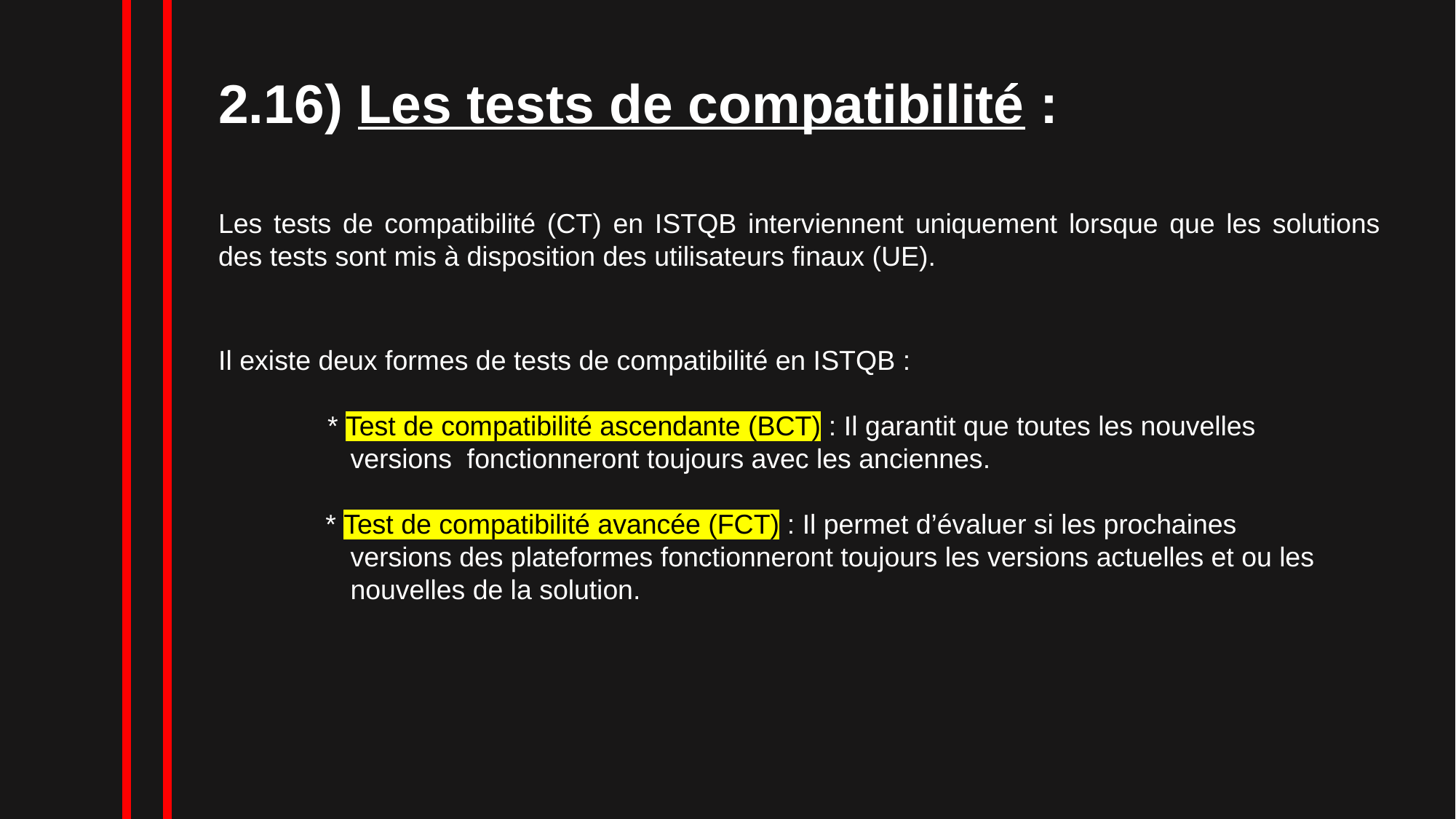

2.16) Les tests de compatibilité :
Les tests de compatibilité (CT) en ISTQB interviennent uniquement lorsque que les solutions des tests sont mis à disposition des utilisateurs finaux (UE).
Il existe deux formes de tests de compatibilité en ISTQB :

	* Test de compatibilité ascendante (BCT) : Il garantit que toutes les nouvelles 	 	   versions  fonctionneront toujours avec les anciennes.

              * Test de compatibilité avancée (FCT) : Il permet d’évaluer si les prochaines 	   	   versions des plateformes fonctionneront toujours les versions actuelles et ou les   	   nouvelles de la solution.